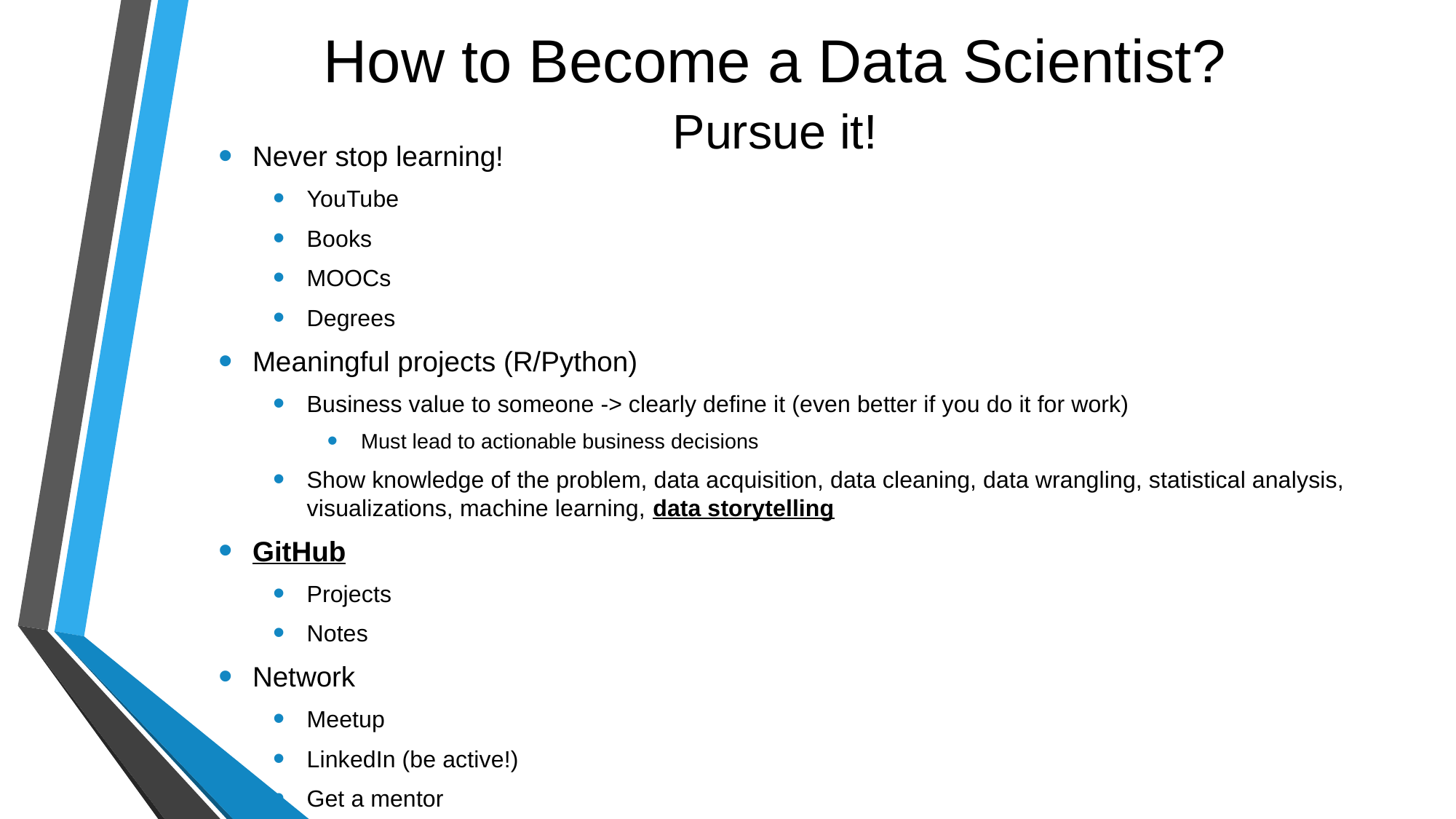

# How to Become a Data Scientist?
Pursue it!
Never stop learning!
YouTube
Books
MOOCs
Degrees
Meaningful projects (R/Python)
Business value to someone -> clearly define it (even better if you do it for work)
Must lead to actionable business decisions
Show knowledge of the problem, data acquisition, data cleaning, data wrangling, statistical analysis, visualizations, machine learning, data storytelling
GitHub
Projects
Notes
Network
Meetup
LinkedIn (be active!)
Get a mentor